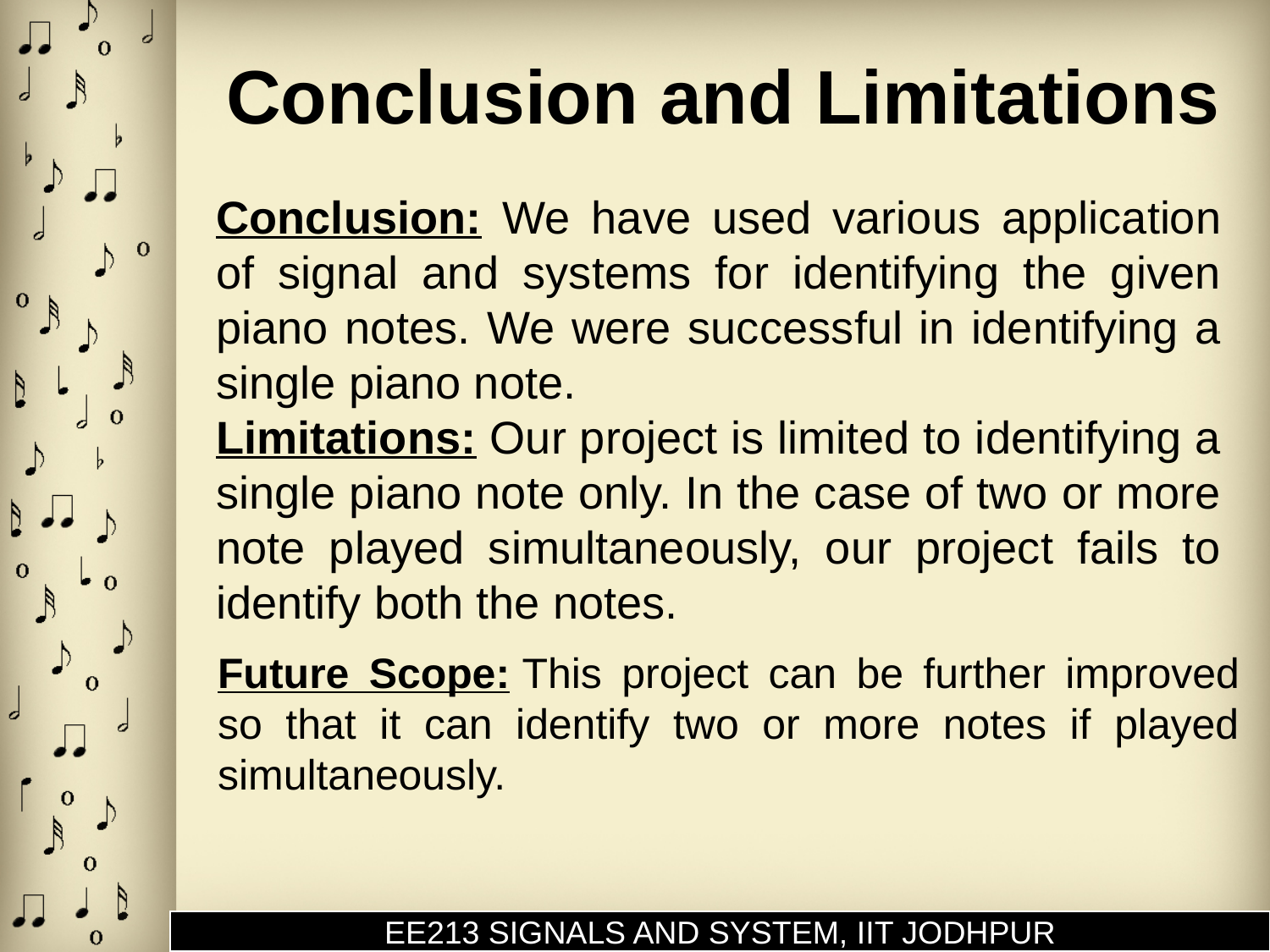

Conclusion and Limitations
Conclusion: We have used various application of signal and systems for identifying the given piano notes. We were successful in identifying a single piano note.
Limitations: Our project is limited to identifying a single piano note only. In the case of two or more note played simultaneously, our project fails to identify both the notes.

Future Scope: This project can be further improved so that it can identify two or more notes if played simultaneously.

EE213 SIGNALS AND SYSTEM, IIT JODHPUR